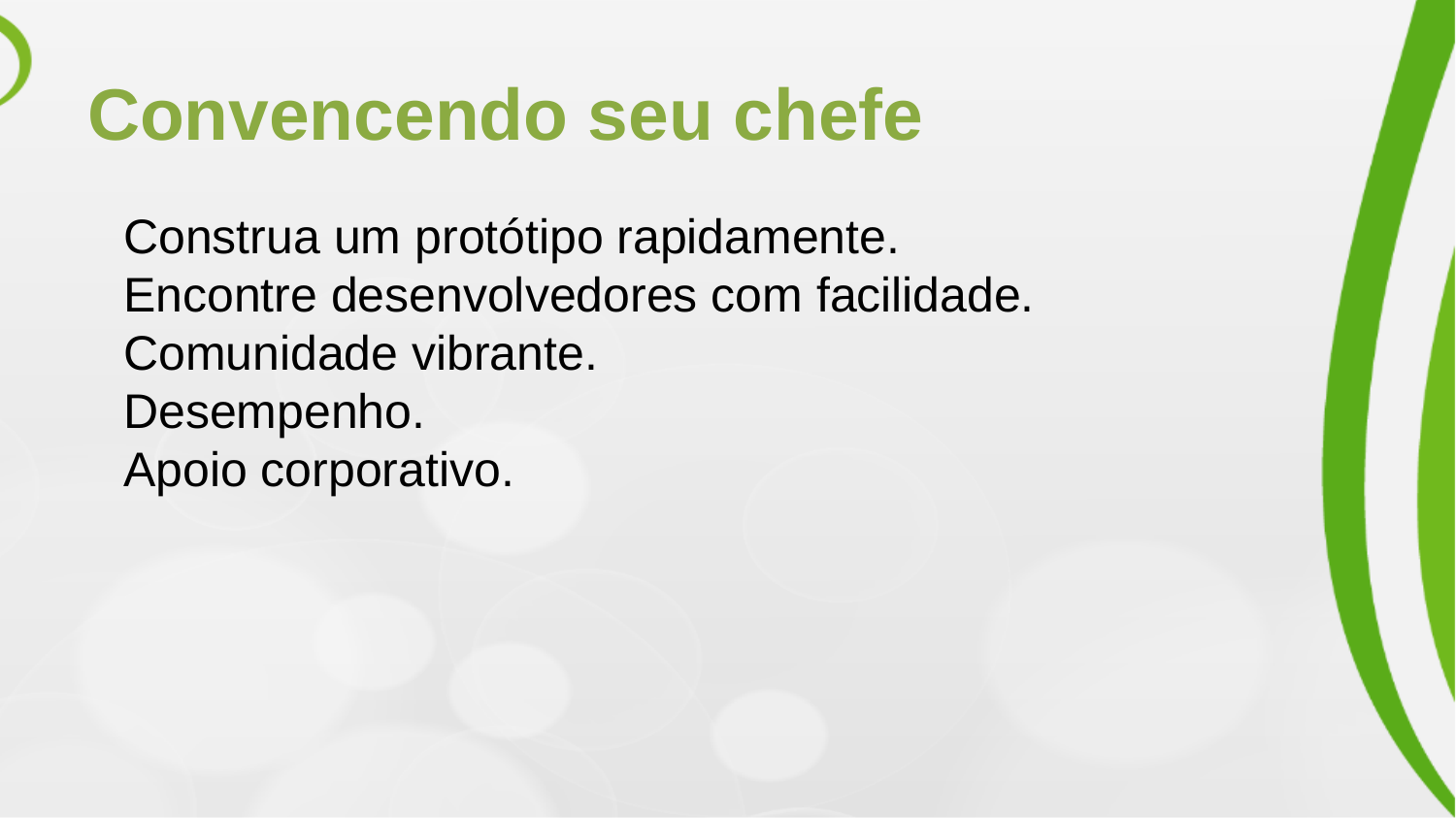

# Convencendo seu chefe
Construa um protótipo rapidamente.
Encontre desenvolvedores com facilidade.
Comunidade vibrante.
Desempenho.
Apoio corporativo.